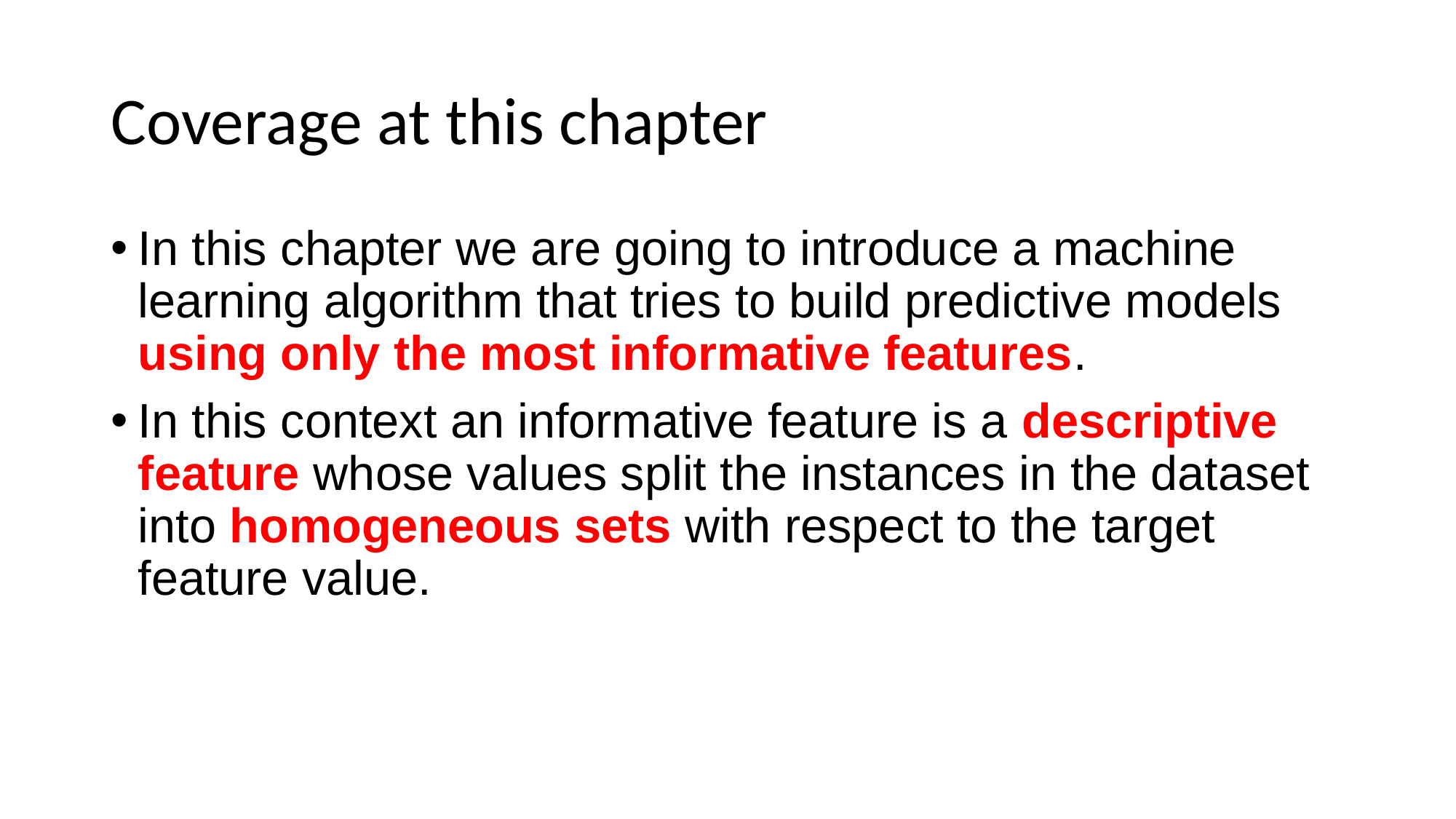

# Coverage at this chapter
In this chapter we are going to introduce a machine learning algorithm that tries to build predictive models using only the most informative features.
In this context an informative feature is a descriptive feature whose values split the instances in the dataset into homogeneous sets with respect to the target feature value.